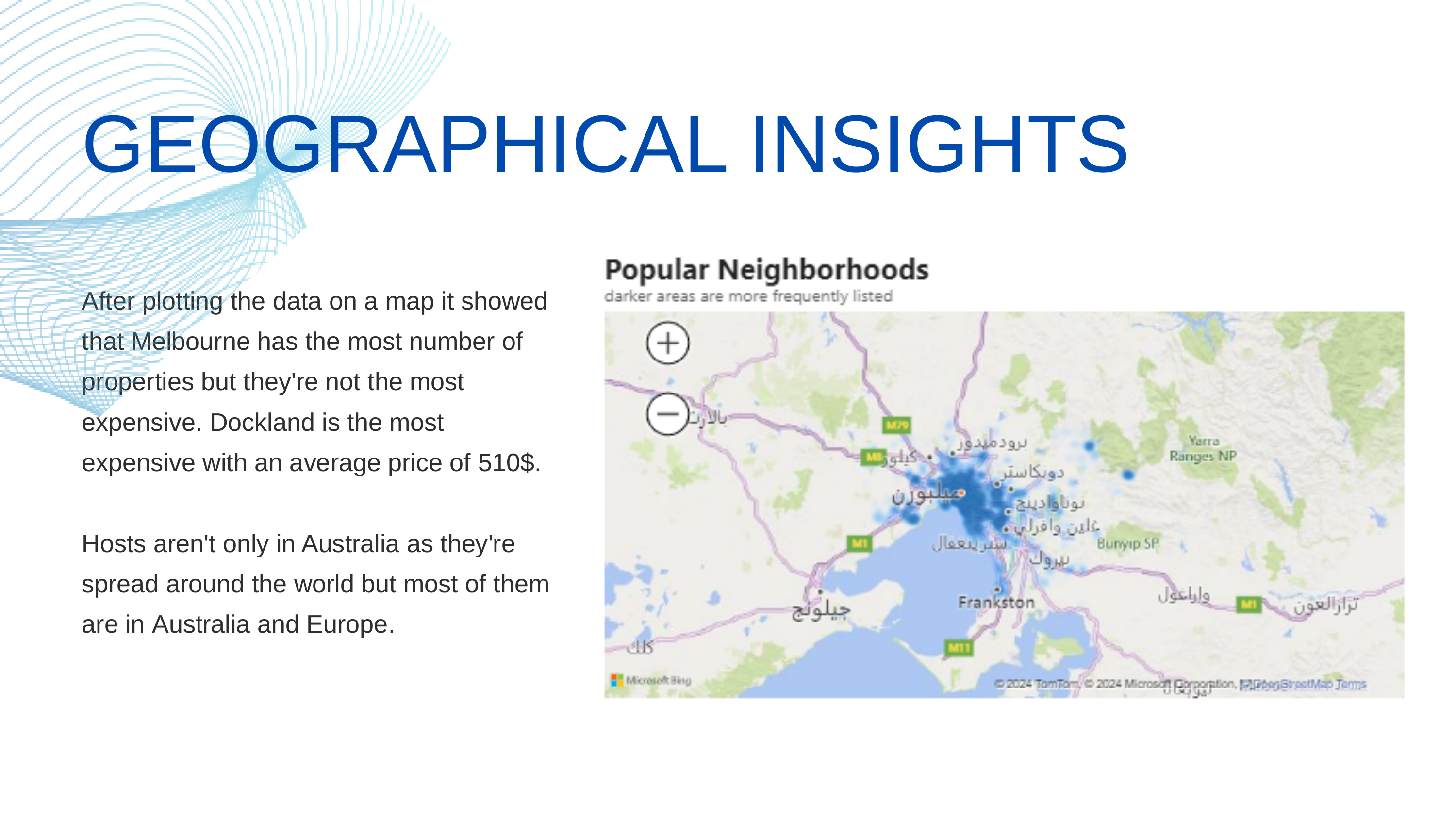

GEOGRAPHICAL INSIGHTS

After plotting the data on a map it showed that Melbourne has the most number of properties but they're not the most expensive. Dockland is the most expensive with an average price of 510$.

Hosts aren't only in Australia as they're spread around the world but most of them are in Australia and Europe.